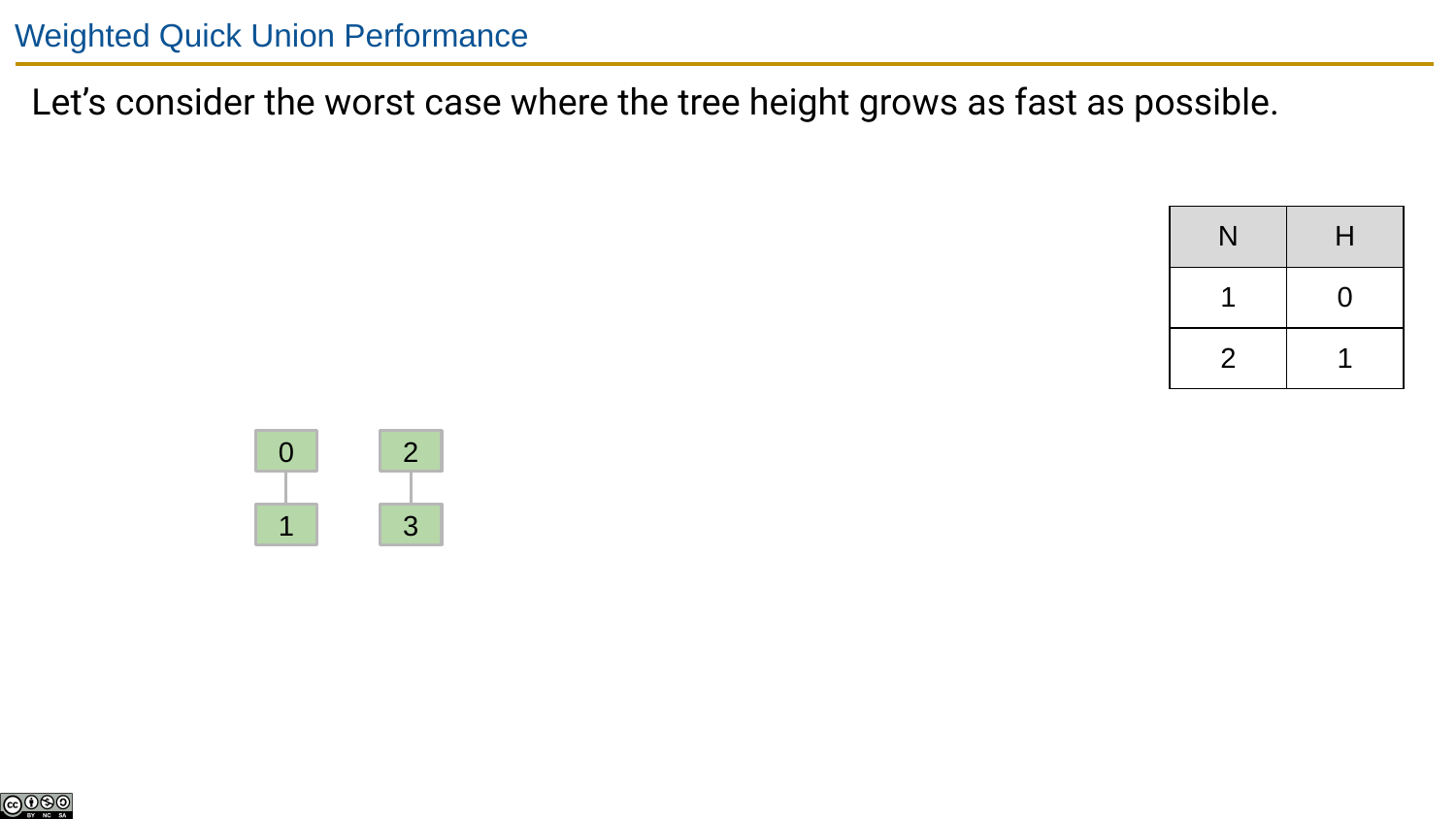

# Weighted Quick Union Performance
Let’s consider the worst case where the tree height grows as fast as possible.
| N | H |
| --- | --- |
| 1 | 0 |
| 2 | 1 |
0
2
1
3